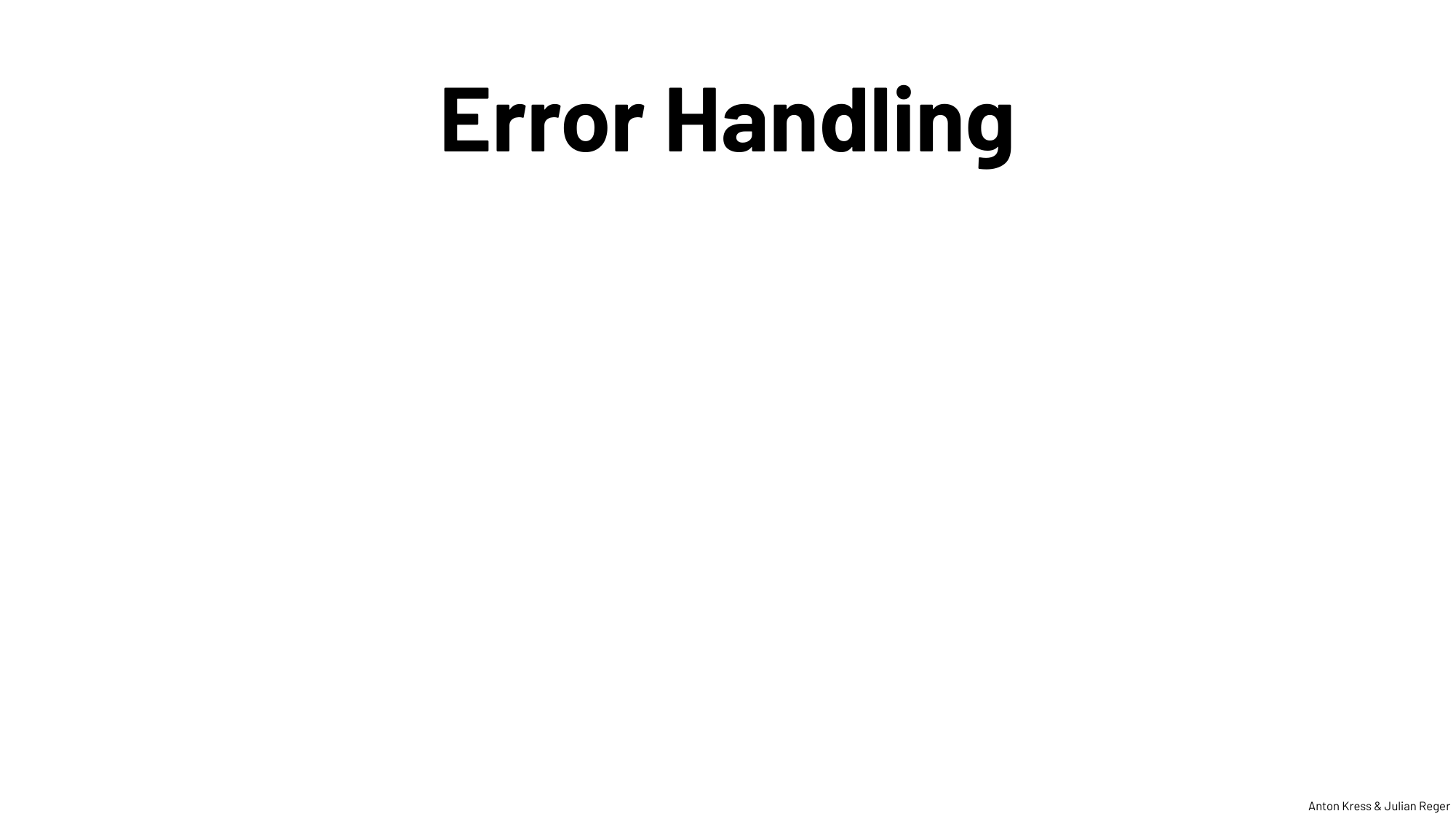

try
# Error Handling
error
kein error
except
else
Anton Kress & Julian Reger
finally